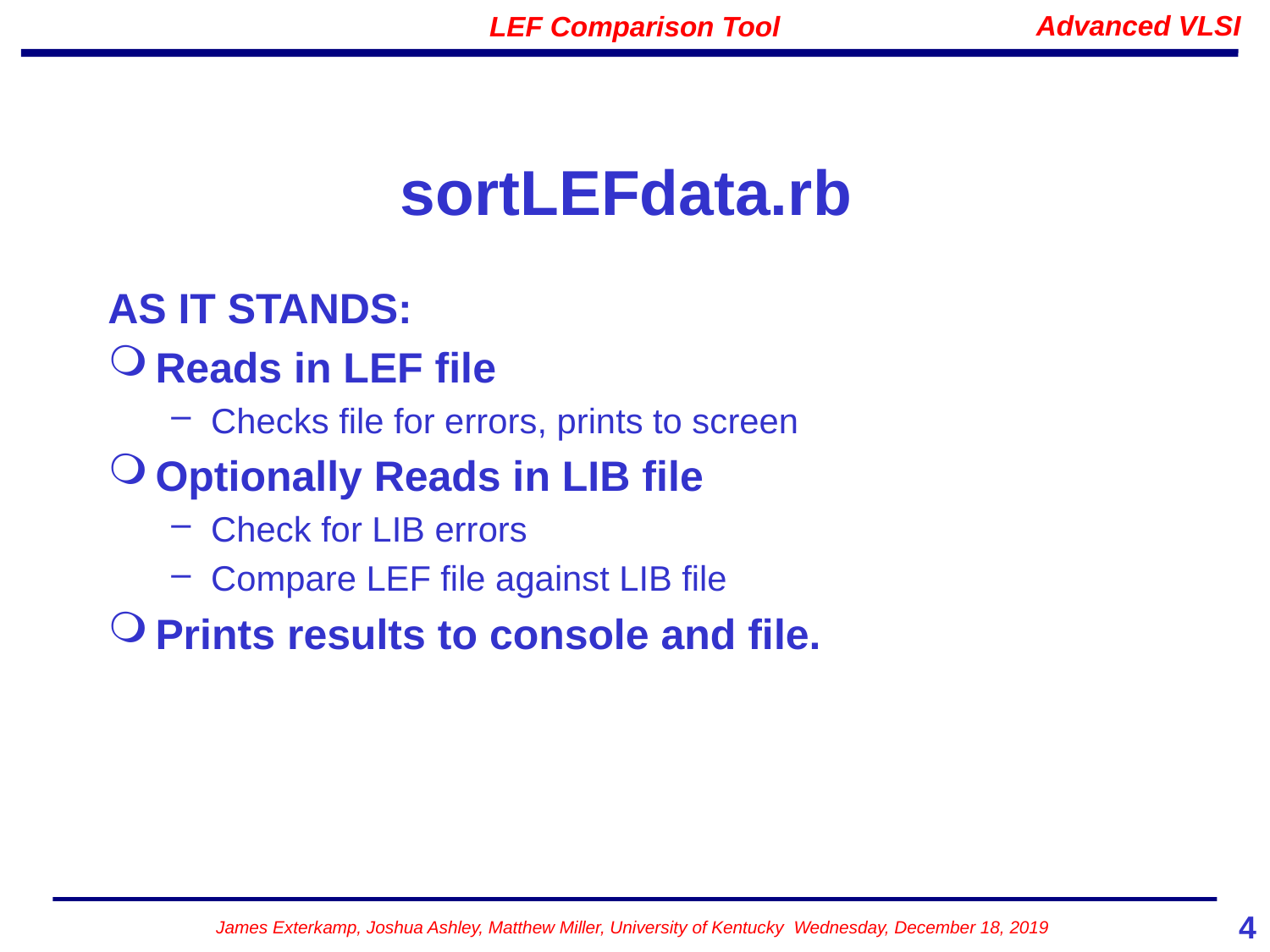

# sortLEFdata.rb
AS IT STANDS:
Reads in LEF file
Checks file for errors, prints to screen
Optionally Reads in LIB file
Check for LIB errors
Compare LEF file against LIB file
Prints results to console and file.